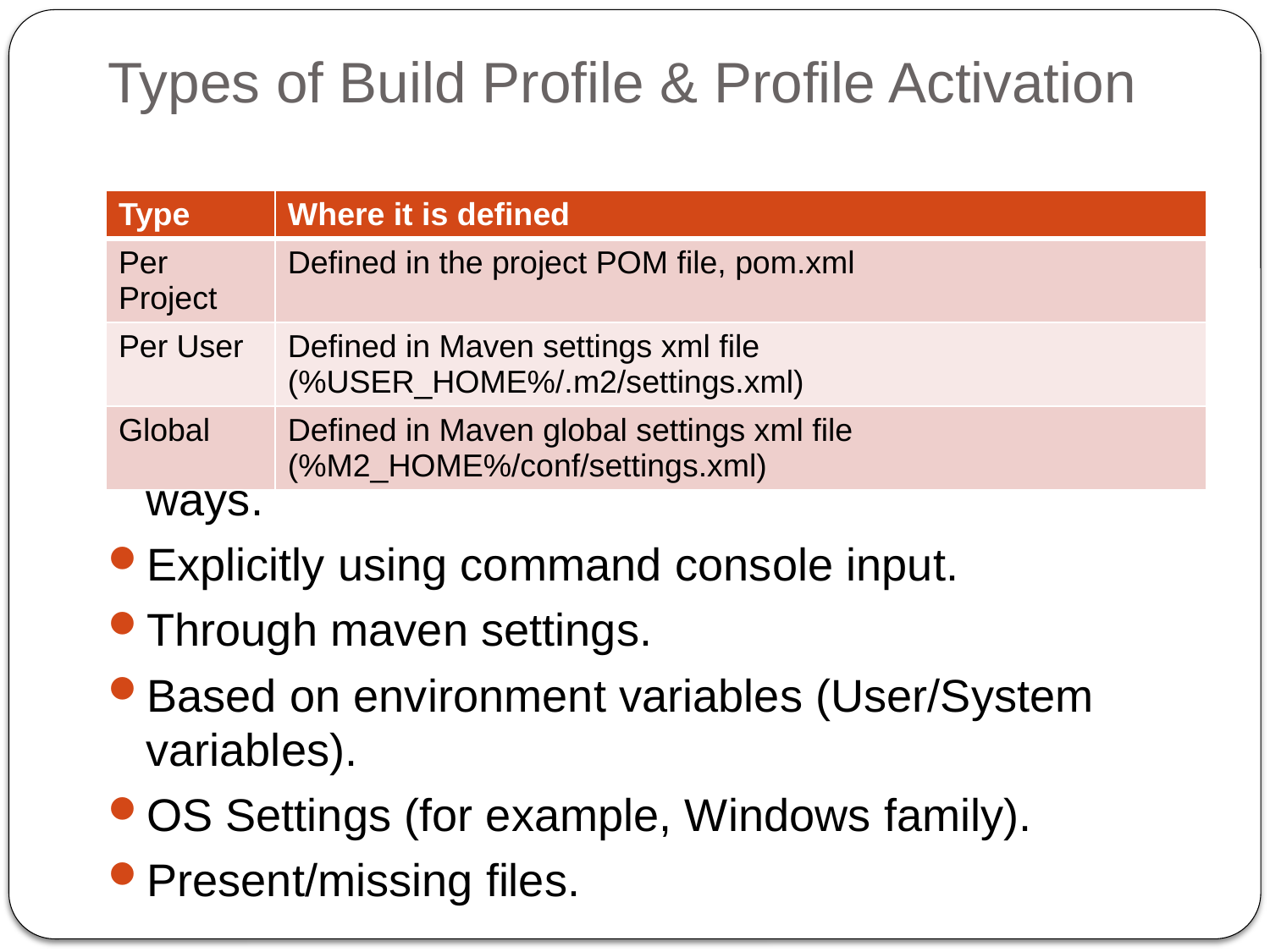

# Types of Build Profile & Profile Activation

A Maven Build Profile can be activated in various ways.
Explicitly using command console input.
Through maven settings.
Based on environment variables (User/System variables).
OS Settings (for example, Windows family).
Present/missing files.

| Type | Where it is defined |
| --- | --- |
| Per Project | Defined in the project POM file, pom.xml |
| Per User | Defined in Maven settings xml file (%USER\_HOME%/.m2/settings.xml) |
| Global | Defined in Maven global settings xml file (%M2\_HOME%/conf/settings.xml) |